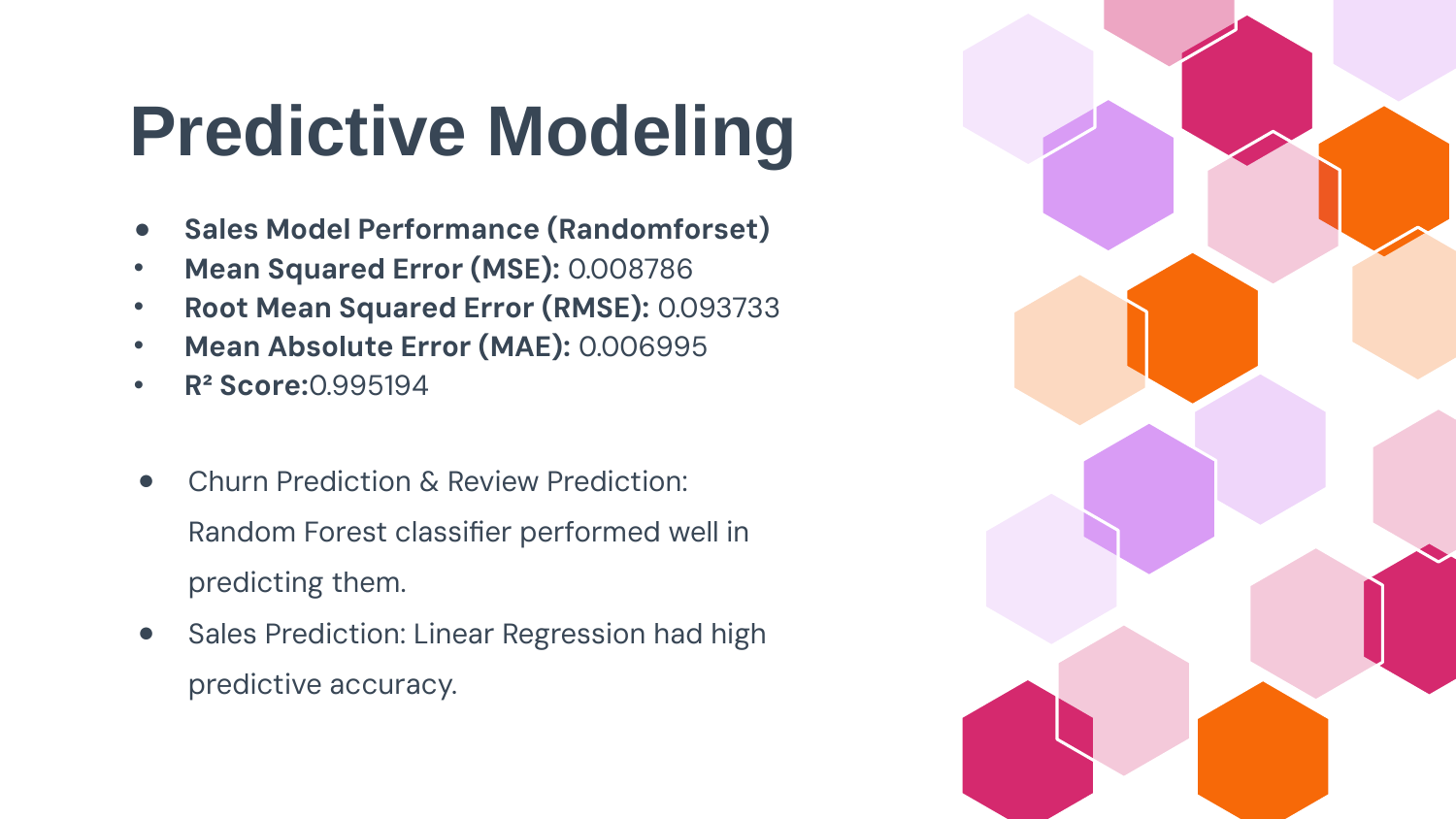

# Predictive Modeling

Sales Model Performance (Randomforset)
Mean Squared Error (MSE): 0.008786
Root Mean Squared Error (RMSE): 0.093733
Mean Absolute Error (MAE): 0.006995
R² Score:0.995194

Churn Prediction & Review Prediction: Random Forest classifier performed well in predicting them.
Sales Prediction: Linear Regression had high predictive accuracy.